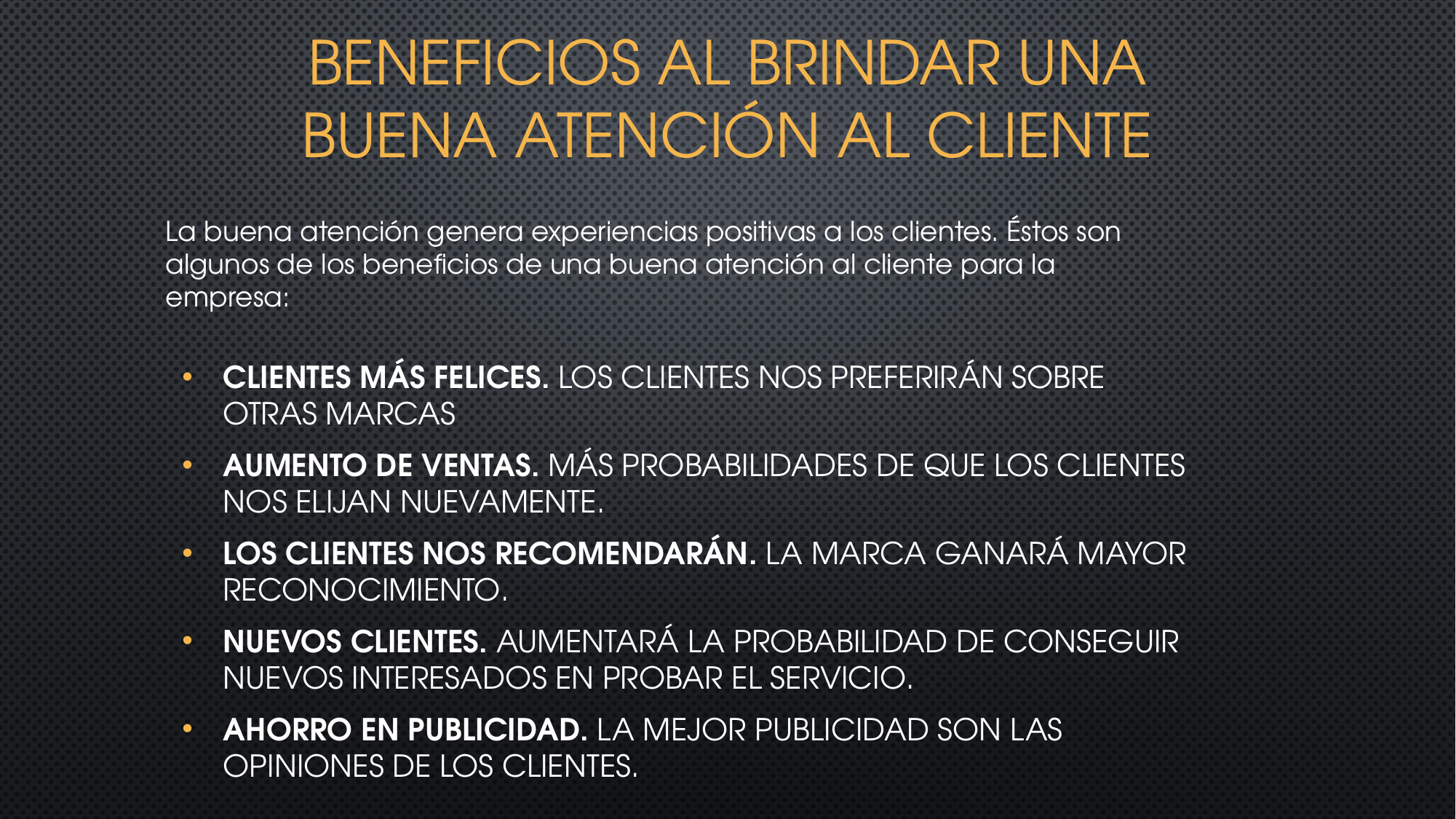

# Beneficios al brindar una buena atención al cliente
La buena atención genera experiencias positivas a los clientes. Éstos son algunos de los beneficios de una buena atención al cliente para la empresa:
Clientes más felices. Los clientes nos preferirán sobre otras marcas
Aumento de ventas. Más probabilidades de que los clientes nos elijan nuevamente.
Los clientes nos recomendarán. La marca ganará mayor reconocimiento.
Nuevos clientes. Aumentará la probabilidad de conseguir nuevos interesados en probar el servicio.
Ahorro en publicidad. La mejor publicidad son las opiniones de los clientes.